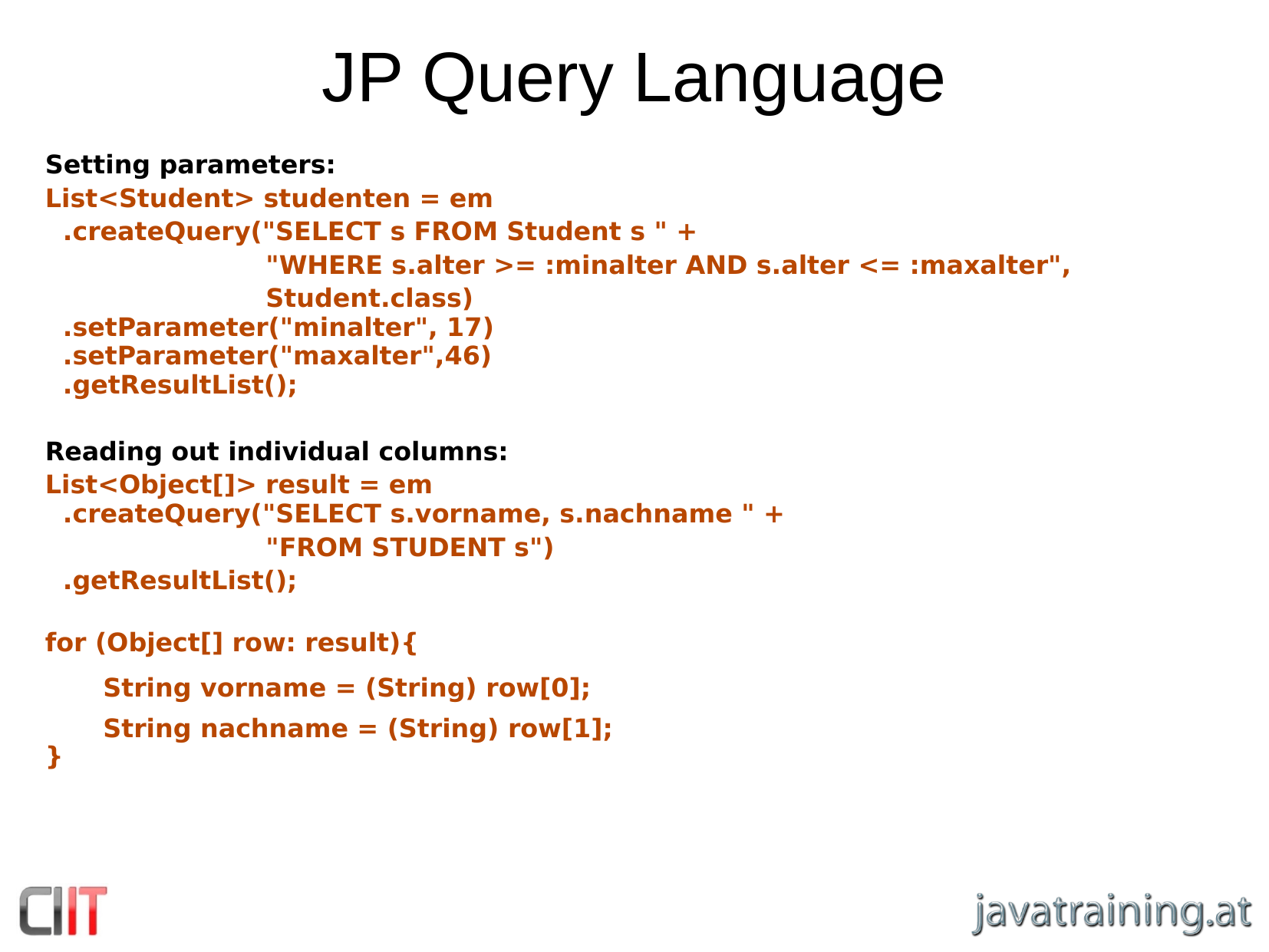

JP Query Language
Setting parameters:
List<Student> studenten = em
  .createQuery("SELECT s FROM Student s " +
                         "WHERE s.alter >= :minalter AND s.alter <= :maxalter",
                         Student.class)
  .setParameter("minalter", 17)
  .setParameter("maxalter",46)
  .getResultList();

Reading out individual columns:
List<Object[]> result = em
  .createQuery("SELECT s.vorname, s.nachname " +
                         "FROM STUDENT s")
  .getResultList();
for (Object[] row: result){
String vorname = (String) row[0];
String nachname = (String) row[1];
}